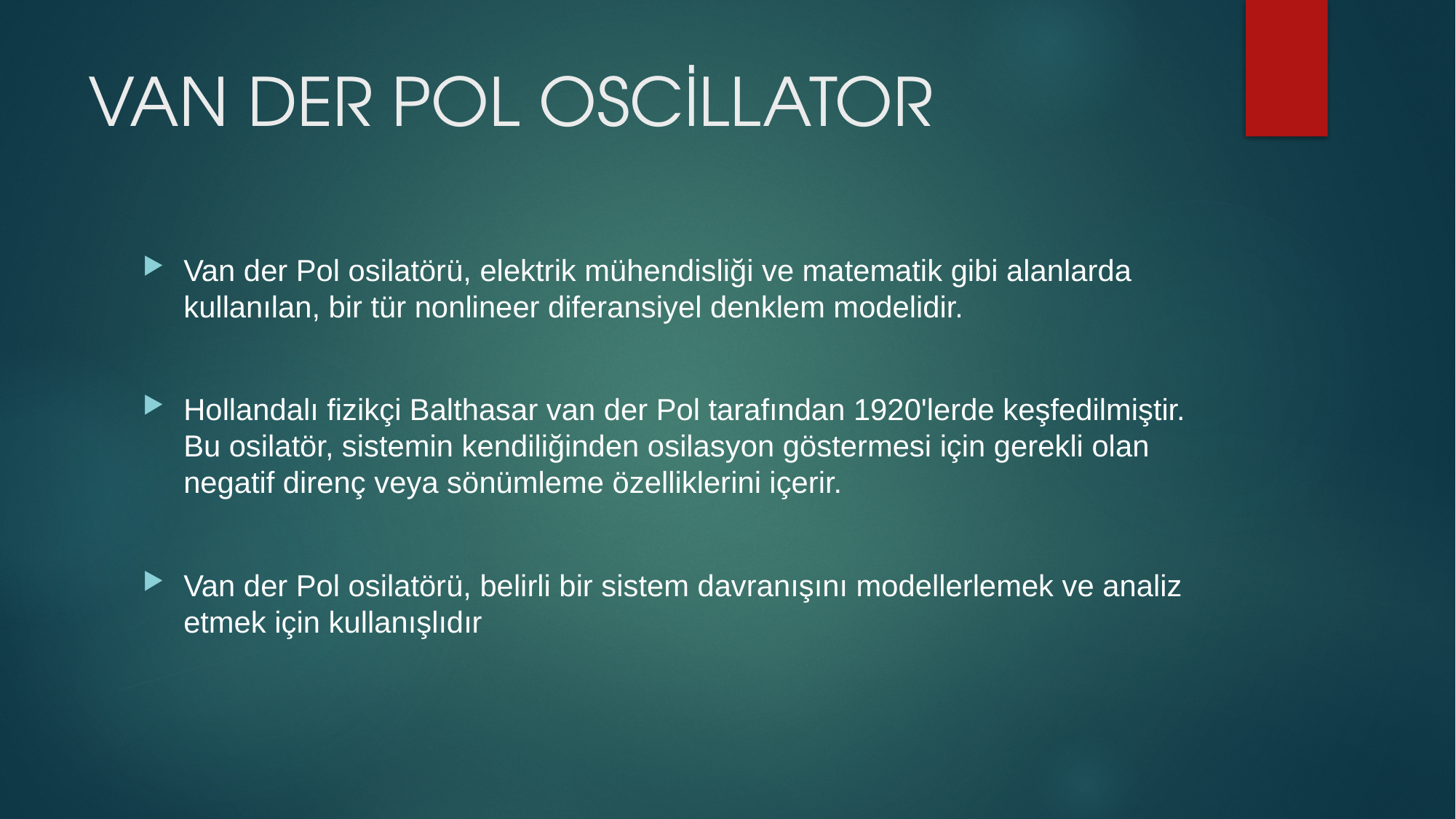

# VAN DER POL OSCİLLATOR
Van der Pol osilatörü, elektrik mühendisliği ve matematik gibi alanlarda kullanılan, bir tür nonlineer diferansiyel denklem modelidir.

Hollandalı fizikçi Balthasar van der Pol tarafından 1920'lerde keşfedilmiştir. Bu osilatör, sistemin kendiliğinden osilasyon göstermesi için gerekli olan negatif direnç veya sönümleme özelliklerini içerir.

Van der Pol osilatörü, belirli bir sistem davranışını modellerlemek ve analiz etmek için kullanışlıdır